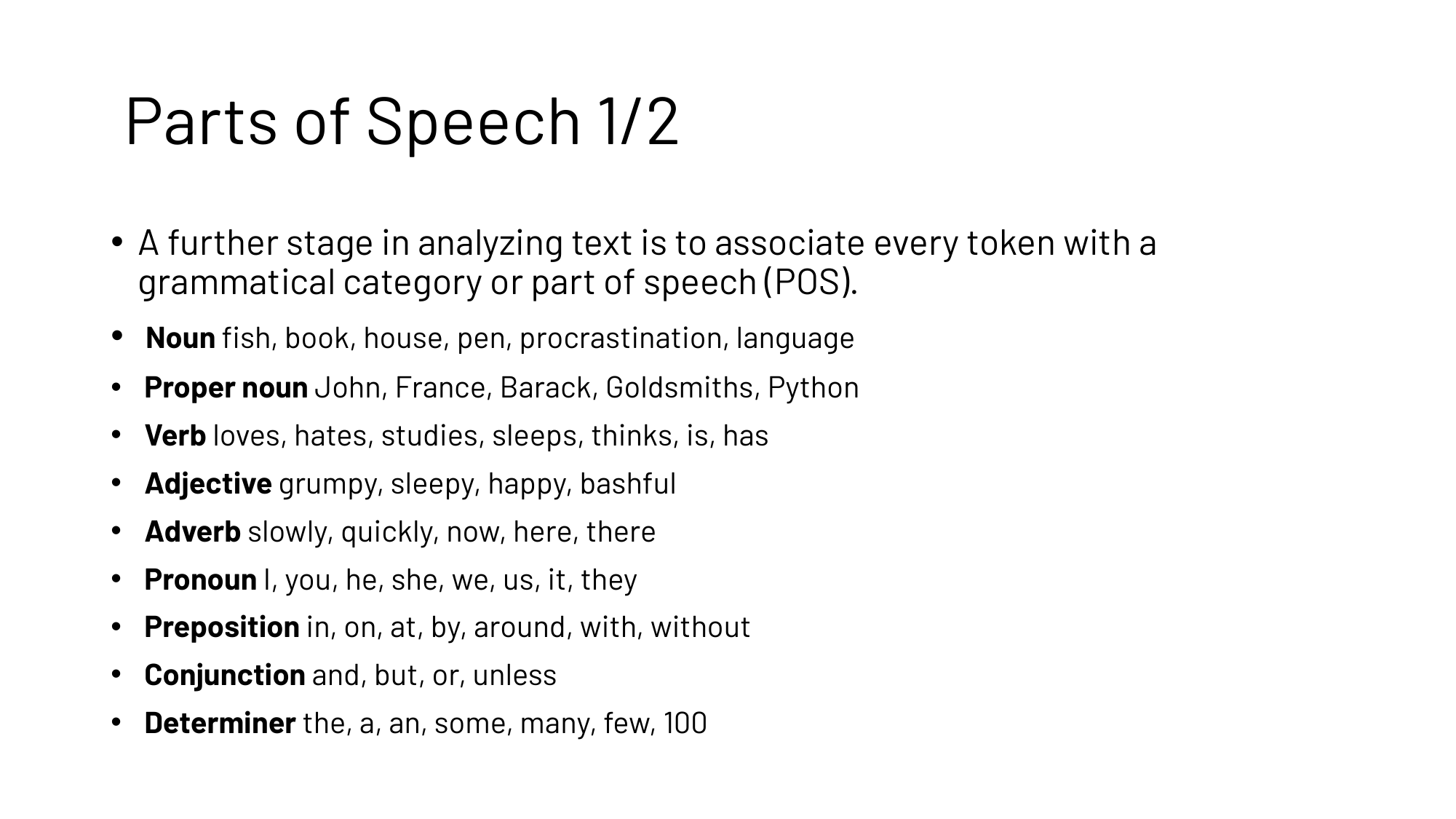

# Parts of Speech 1/2
A further stage in analyzing text is to associate every token with a grammatical category or part of speech (POS).
 Noun fish, book, house, pen, procrastination, language
 Proper noun John, France, Barack, Goldsmiths, Python
 Verb loves, hates, studies, sleeps, thinks, is, has
 Adjective grumpy, sleepy, happy, bashful
 Adverb slowly, quickly, now, here, there
 Pronoun I, you, he, she, we, us, it, they
 Preposition in, on, at, by, around, with, without
 Conjunction and, but, or, unless
 Determiner the, a, an, some, many, few, 100